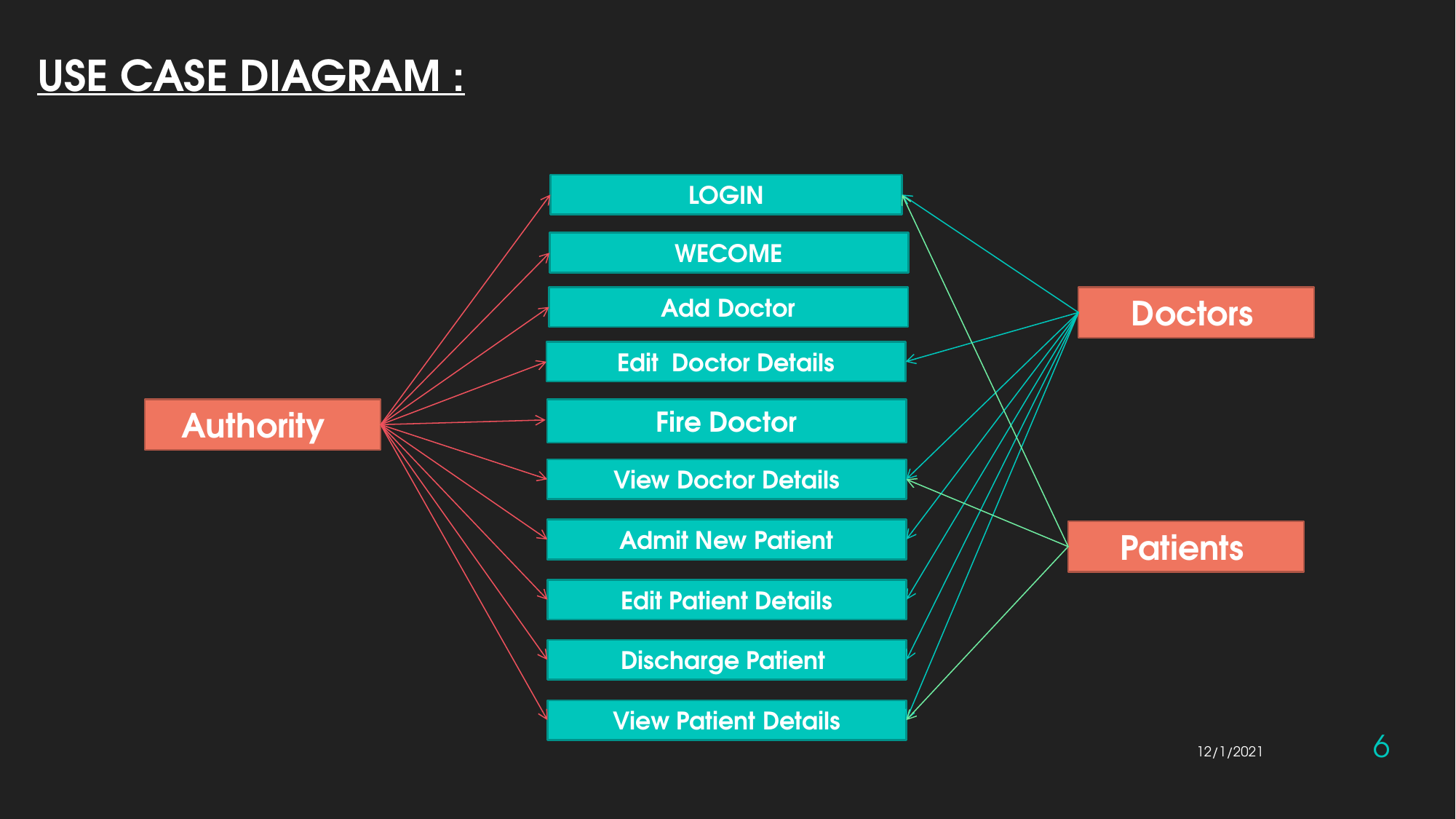

USE CASE DIAGRAM :
LOGIN
WECOME
Add Doctor
Doctors
Edit  Doctor Details
Fire Doctor
Authority
View Doctor Details
Admit New Patient
Patients
Edit Patient Details
Discharge Patient
View Patient Details
6
12/1/2021